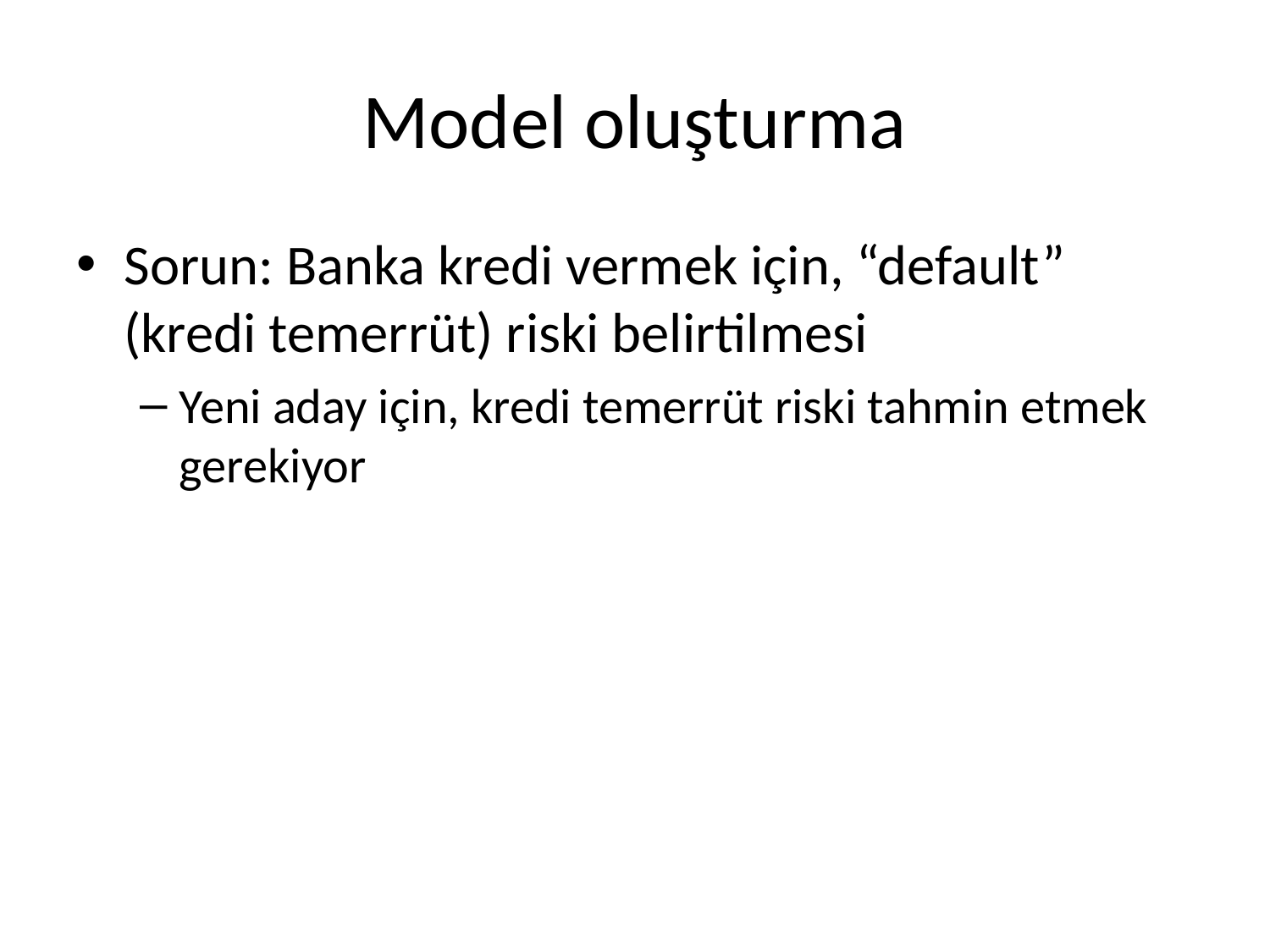

# Model oluşturma
Sorun: Banka kredi vermek için, “default” (kredi temerrüt) riski belirtilmesi
Yeni aday için, kredi temerrüt riski tahmin etmek gerekiyor